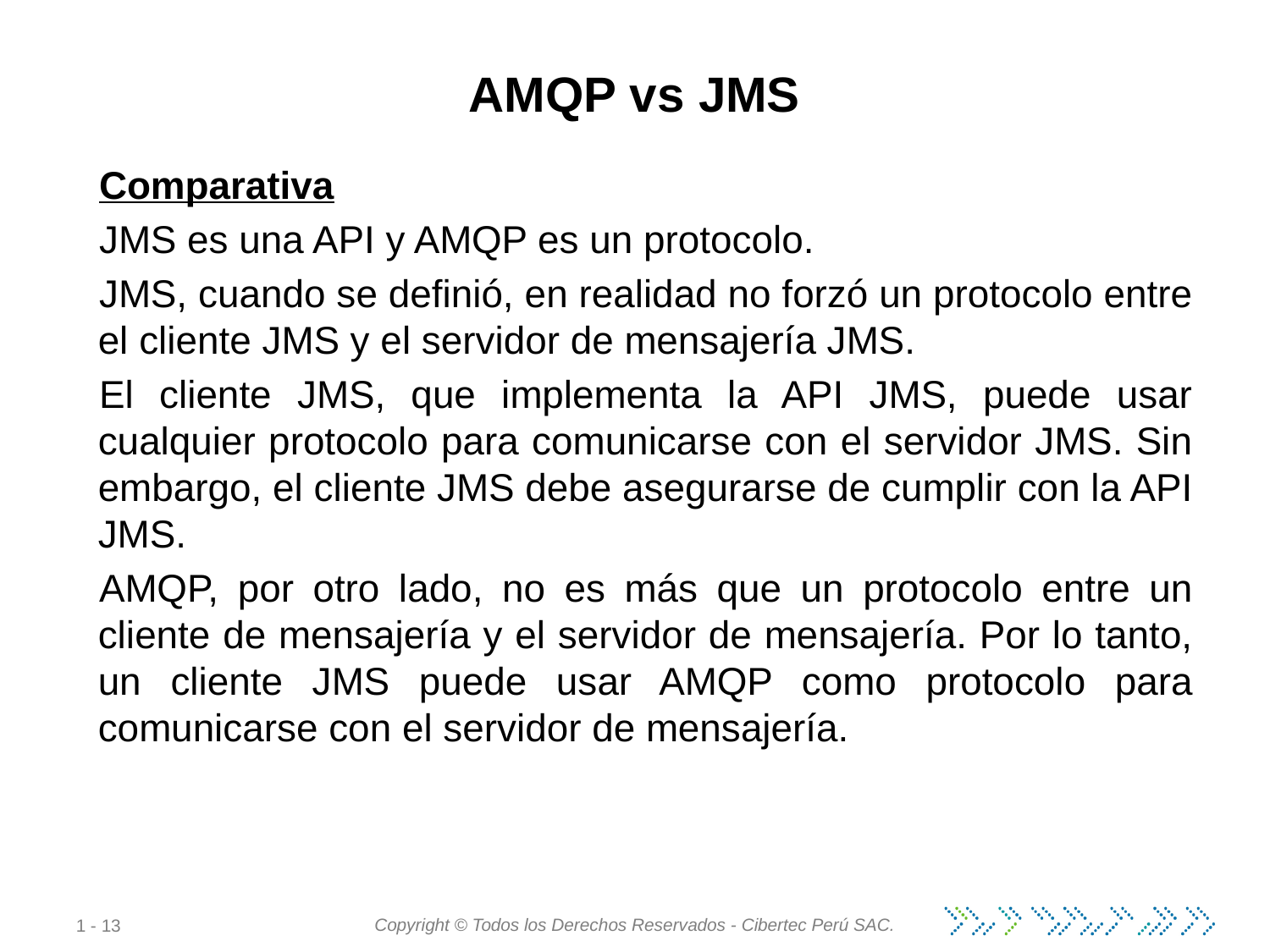

# AMQP vs JMS
Comparativa
JMS es una API y AMQP es un protocolo.
JMS, cuando se definió, en realidad no forzó un protocolo entre el cliente JMS y el servidor de mensajería JMS.
El cliente JMS, que implementa la API JMS, puede usar cualquier protocolo para comunicarse con el servidor JMS. Sin embargo, el cliente JMS debe asegurarse de cumplir con la API JMS.
AMQP, por otro lado, no es más que un protocolo entre un cliente de mensajería y el servidor de mensajería. Por lo tanto, un cliente JMS puede usar AMQP como protocolo para comunicarse con el servidor de mensajería.